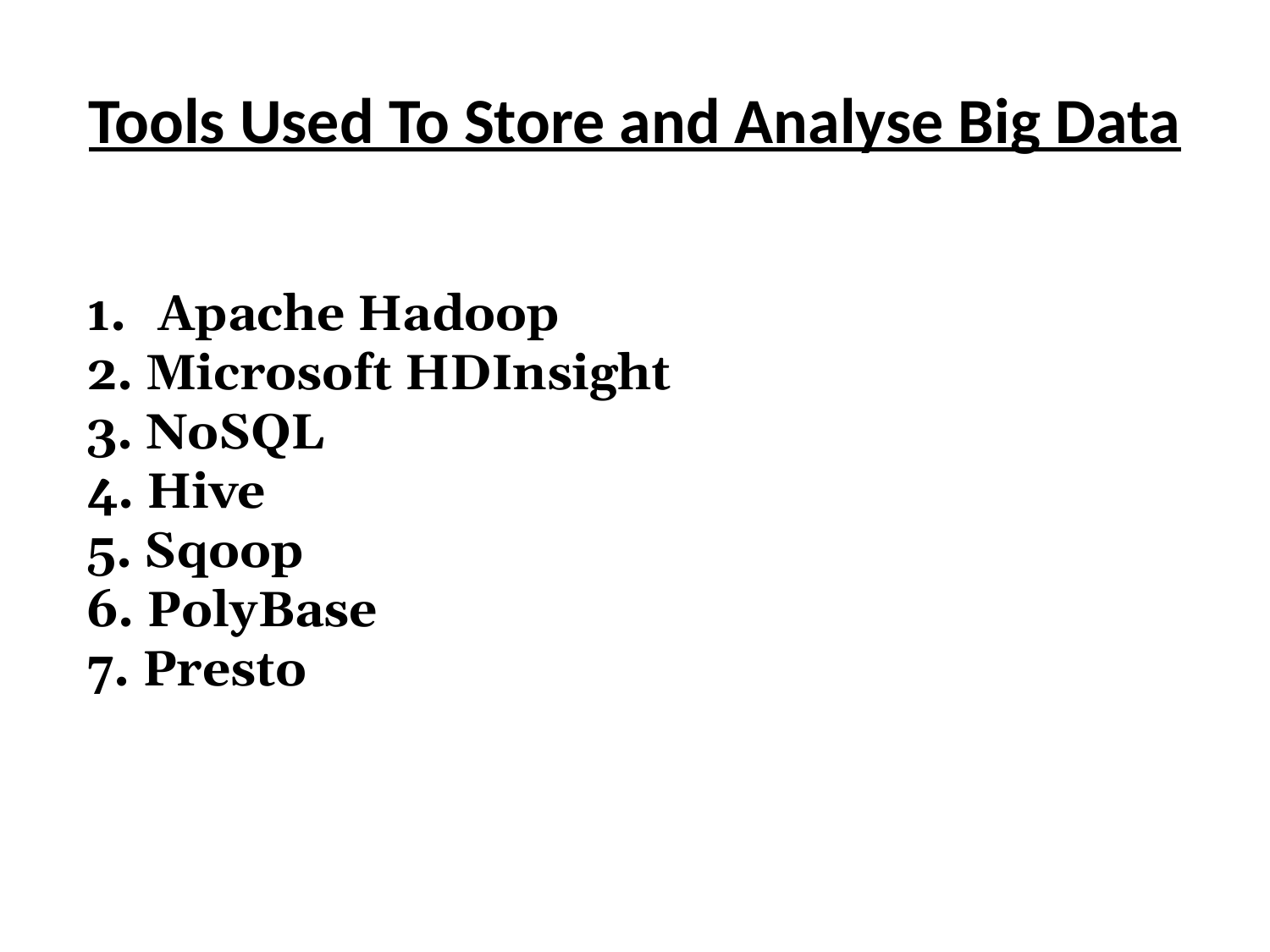

# Tools Used To Store and Analyse Big Data
Apache Hadoop
2. Microsoft HDInsight
3. NoSQL
4. Hive
5. Sqoop
6. PolyBase
7. Presto